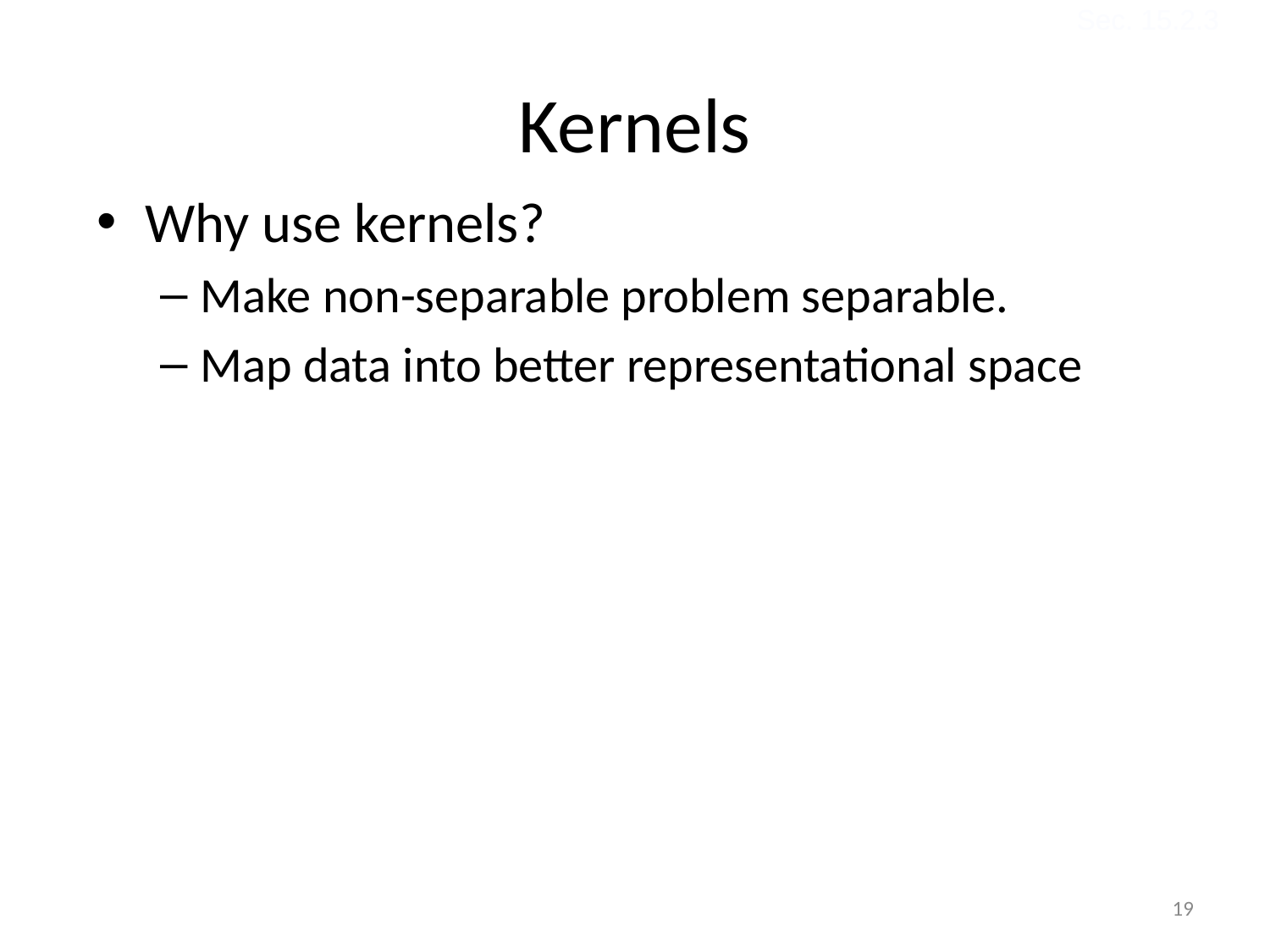

Sec. 15.2.3
# Kernels
Why use kernels?
Make non-separable problem separable.
Map data into better representational space
19